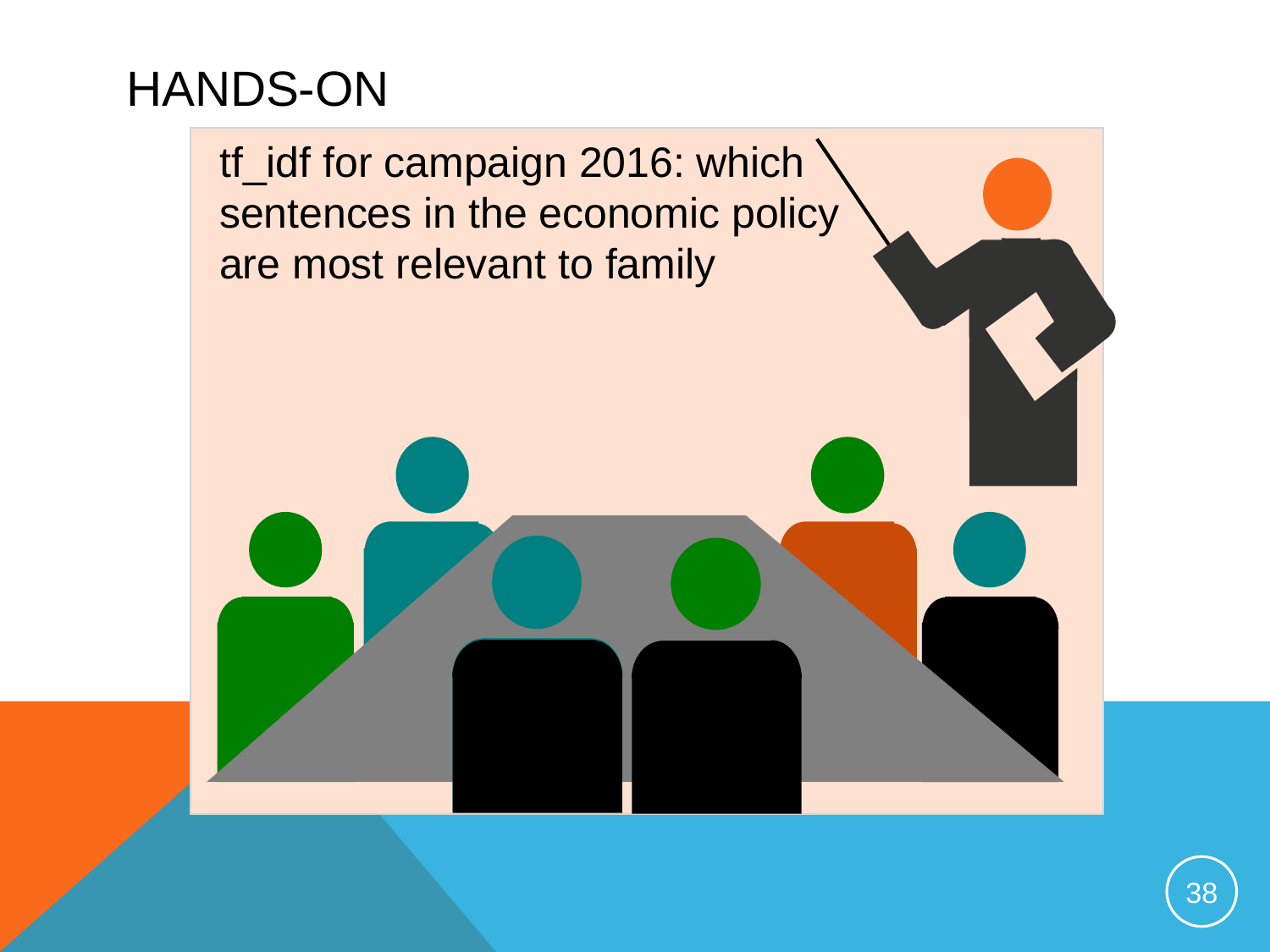

Hands-on

tf_idf for campaign 2016: which sentences in the economic policy are most relevant to family

38